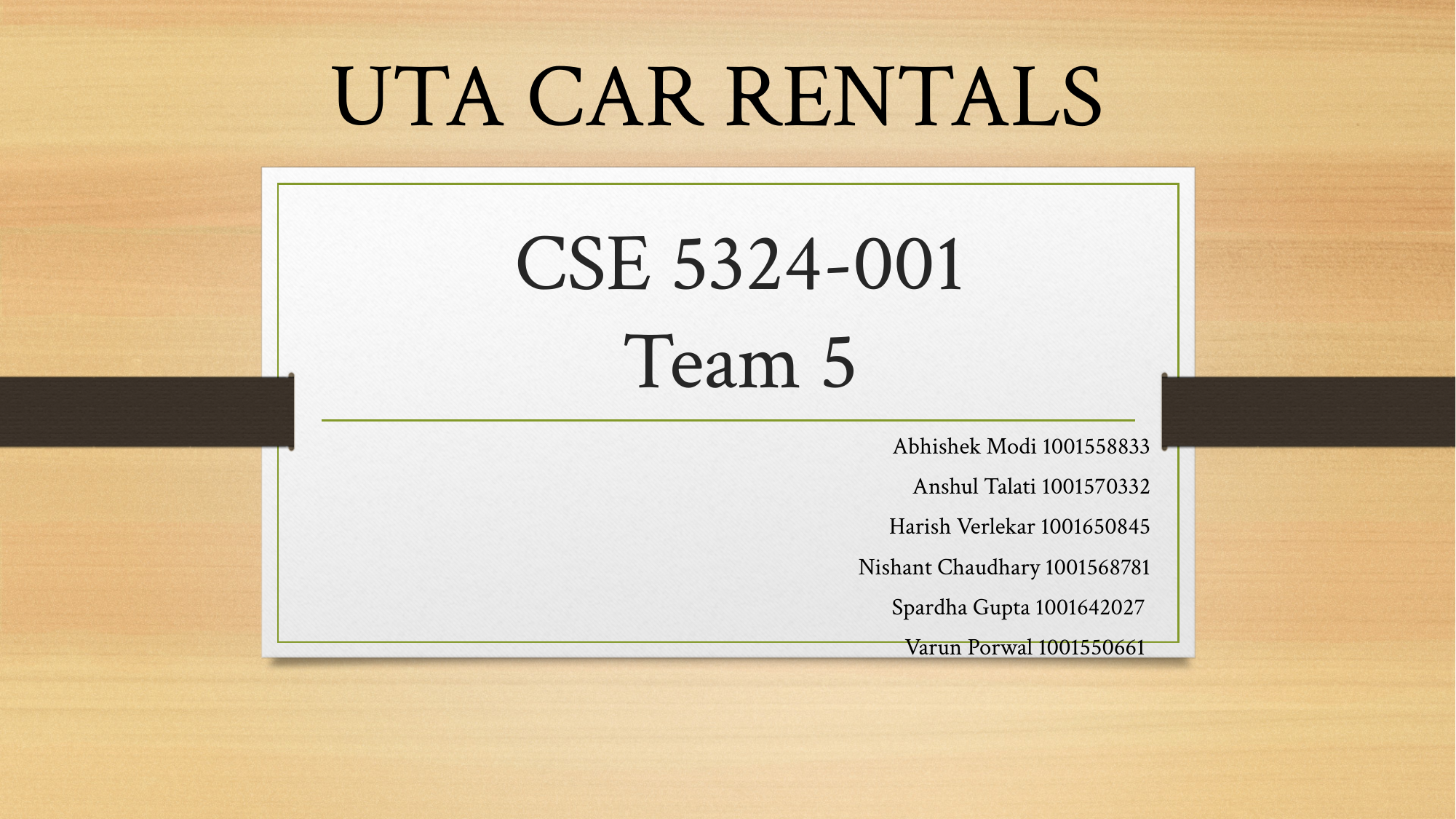

UTA CAR RENTALS
# CSE 5324-001 Team 5
Abhishek Modi 1001558833
Anshul Talati 1001570332
Harish Verlekar 1001650845
Nishant Chaudhary 1001568781
Spardha Gupta 1001642027
Varun Porwal 1001550661